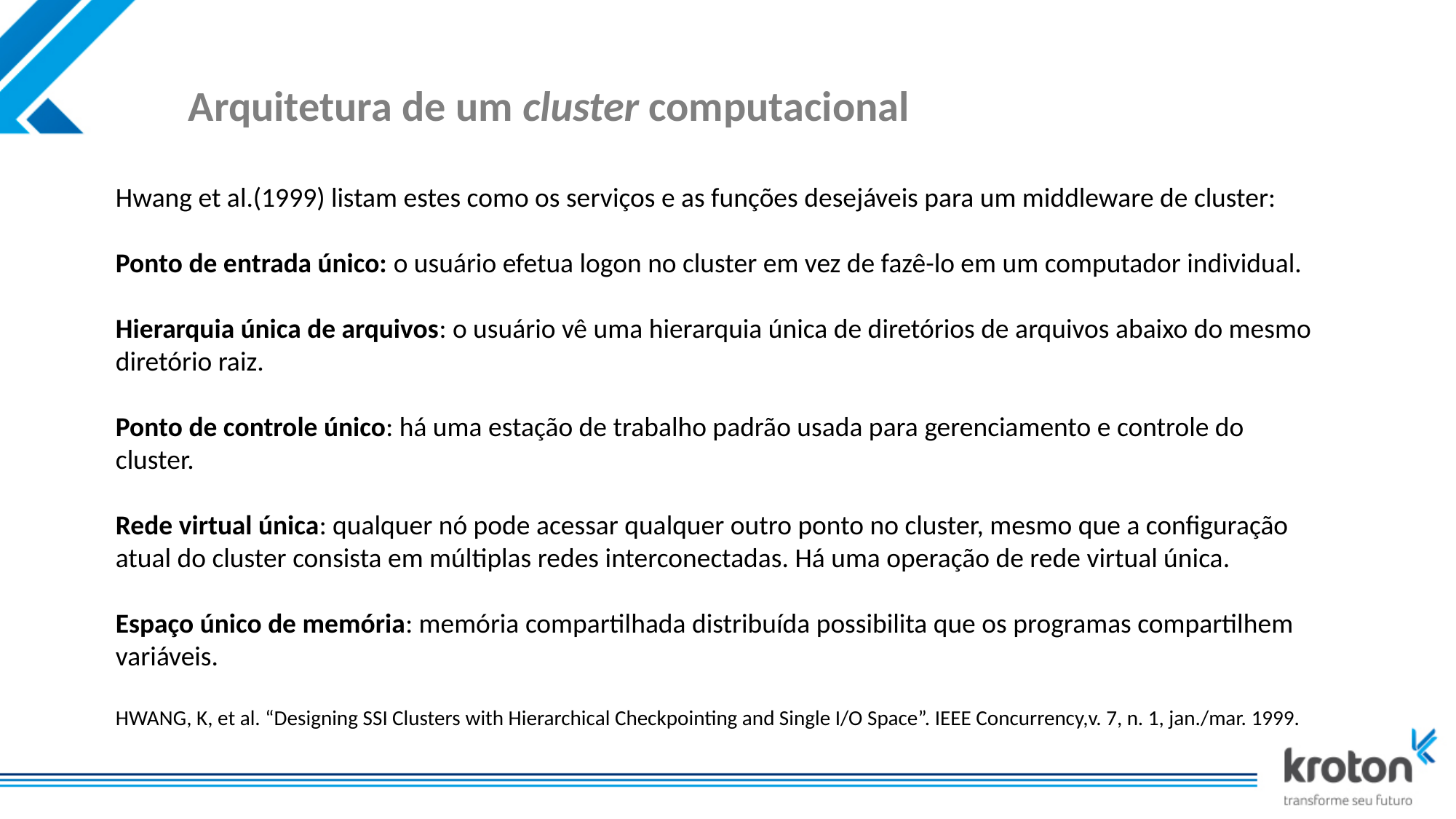

# Arquitetura de um cluster computacional
Hwang et al.(1999) listam estes como os serviços e as funções desejáveis para um middleware de cluster:

Ponto de entrada único: o usuário efetua logon no cluster em vez de fazê-lo em um computador individual.

Hierarquia única de arquivos: o usuário vê uma hierarquia única de diretórios de arquivos abaixo do mesmo diretório raiz.

Ponto de controle único: há uma estação de trabalho padrão usada para gerenciamento e controle do cluster.

Rede virtual única: qualquer nó pode acessar qualquer outro ponto no cluster, mesmo que a configuração atual do cluster consista em múltiplas redes interconectadas. Há uma operação de rede virtual única.

Espaço único de memória: memória compartilhada distribuída possibilita que os programas compartilhem variáveis.

HWANG, K, et al. “Designing SSI Clusters with Hierarchical Checkpointing and Single I/O Space”. IEEE Concurrency,v. 7, n. 1, jan./mar. 1999.